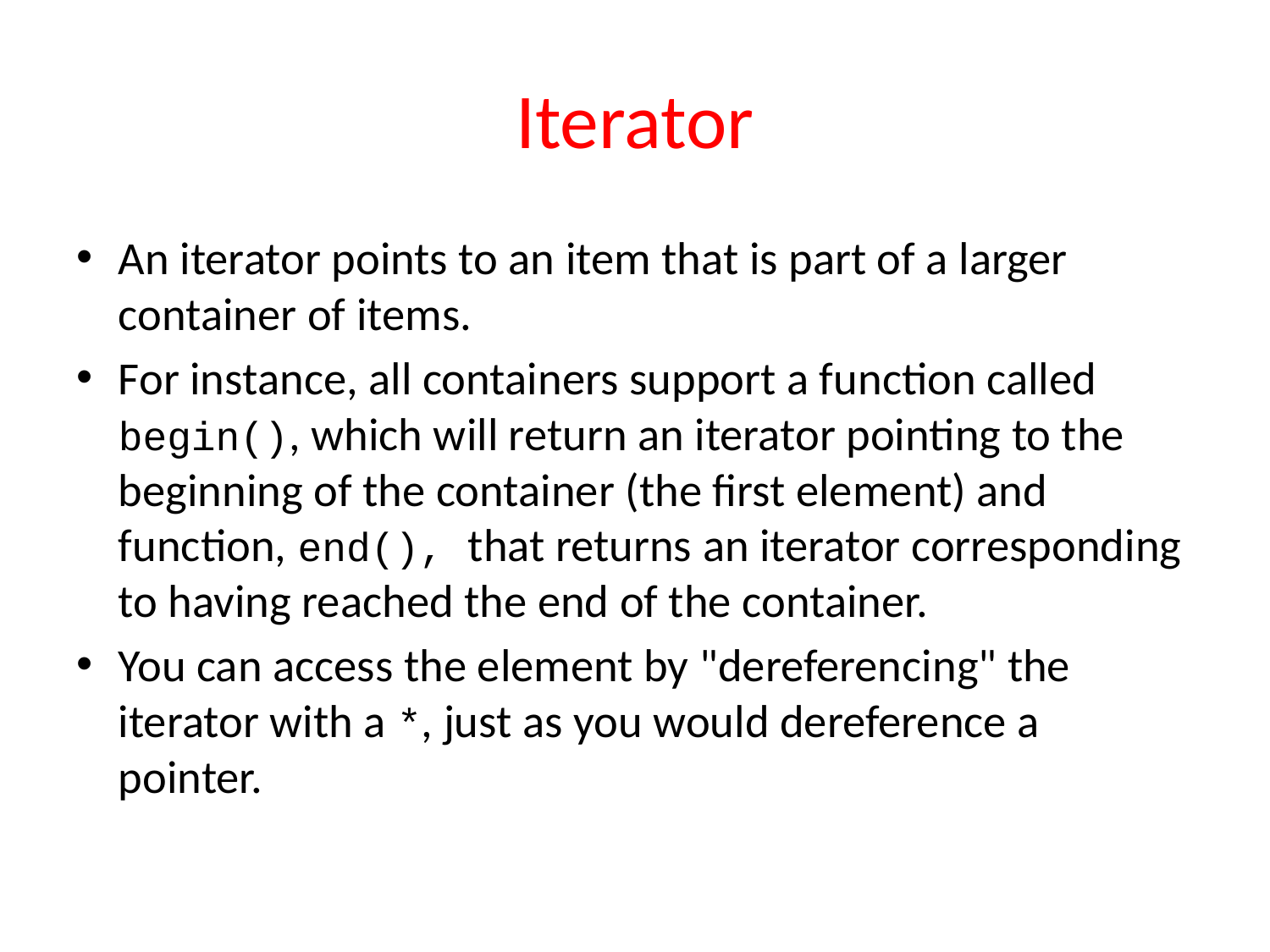

# Iterator
An iterator points to an item that is part of a larger container of items.
For instance, all containers support a function called begin(), which will return an iterator pointing to the beginning of the container (the first element) and function, end(), that returns an iterator corresponding to having reached the end of the container.
You can access the element by "dereferencing" the iterator with a *, just as you would dereference a pointer.